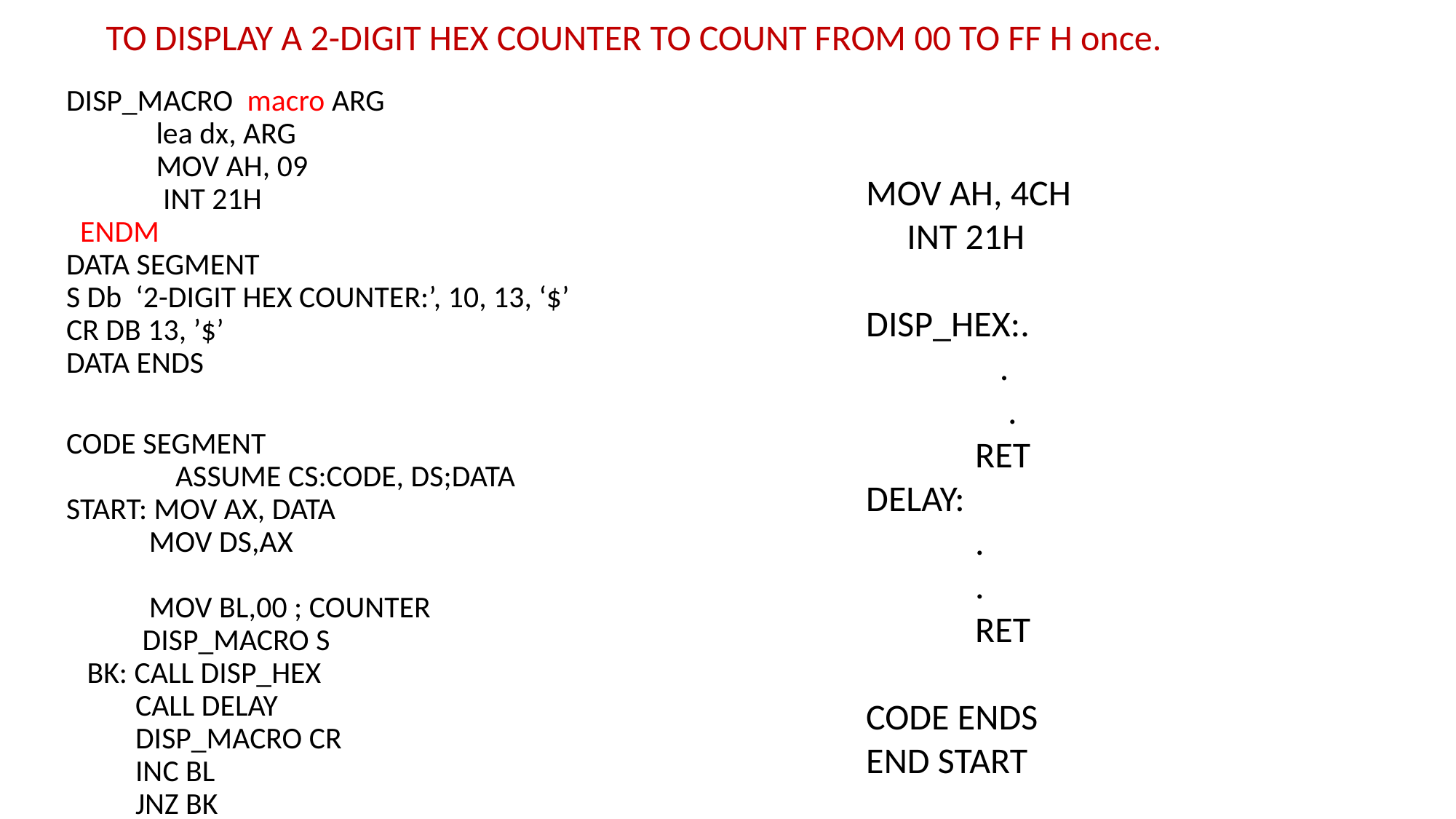

# TO DISPLAY A 2-DIGIT HEX COUNTER TO COUNT FROM 00 TO FF H once.
DISP_MACRO  macro ARG
             lea dx, ARG
             MOV AH, 09
              INT 21H
  ENDM
DATA SEGMENT
S Db  ‘2-DIGIT HEX COUNTER:’, 10, 13, ‘$’
CR DB 13, ’$’
DATA ENDS

CODE SEGMENT
	ASSUME CS:CODE, DS;DATA
START: MOV AX, DATA
            MOV DS,AX

            MOV BL,00 ; COUNTER
           DISP_MACRO S
   BK: CALL DISP_HEX
          CALL DELAY
          DISP_MACRO CR
          INC BL
          JNZ BK

MOV AH, 4CH
     INT 21H

DISP_HEX:.
	   .    	    .                     	RET
DELAY:
	.
	.
	RET

CODE ENDS
END START